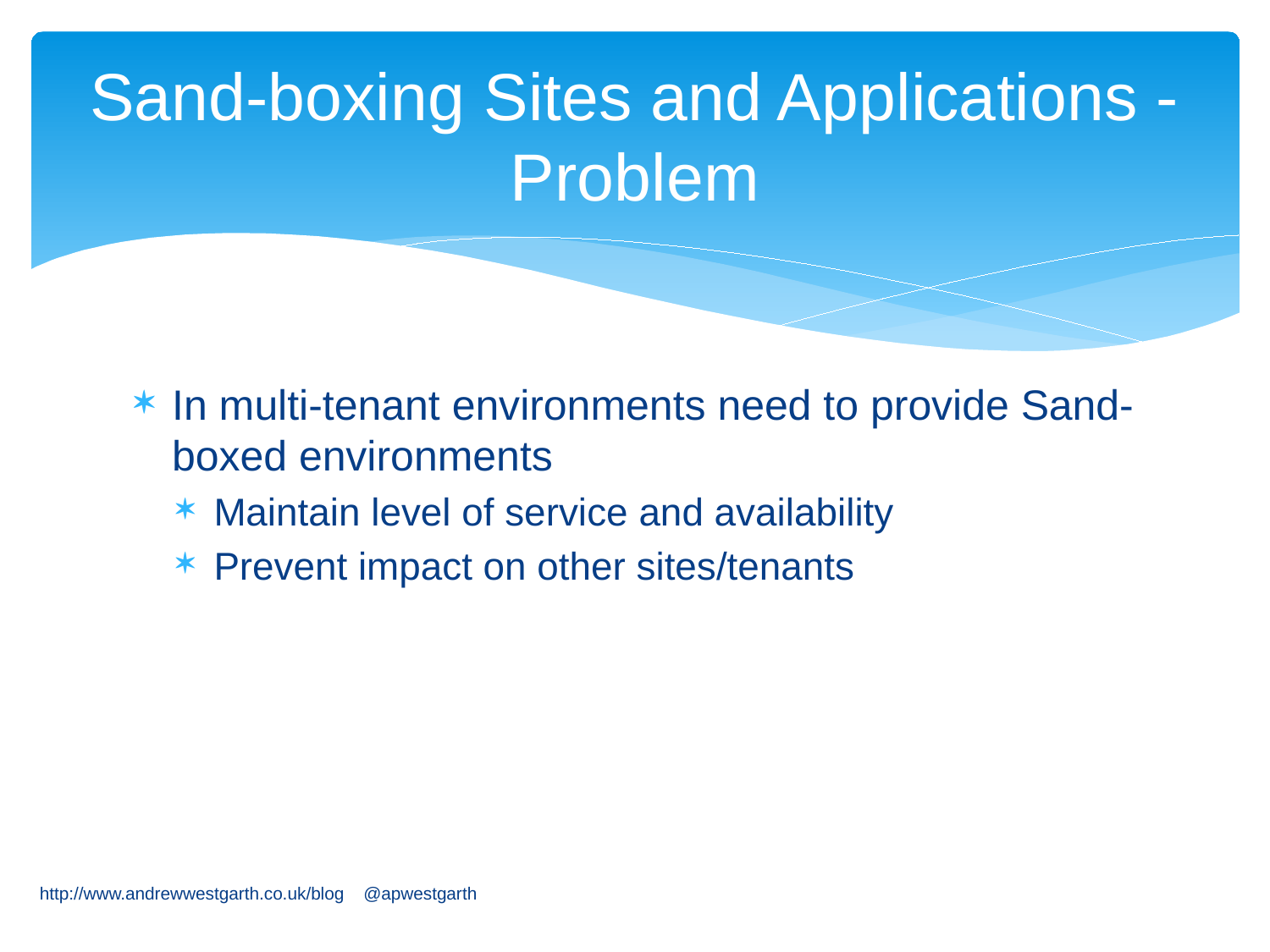

# Sand-boxing Sites and Applications - Problem
In multi-tenant environments need to provide Sand-boxed environments
Maintain level of service and availability
Prevent impact on other sites/tenants
http://www.andrewwestgarth.co.uk/blog    @apwestgarth